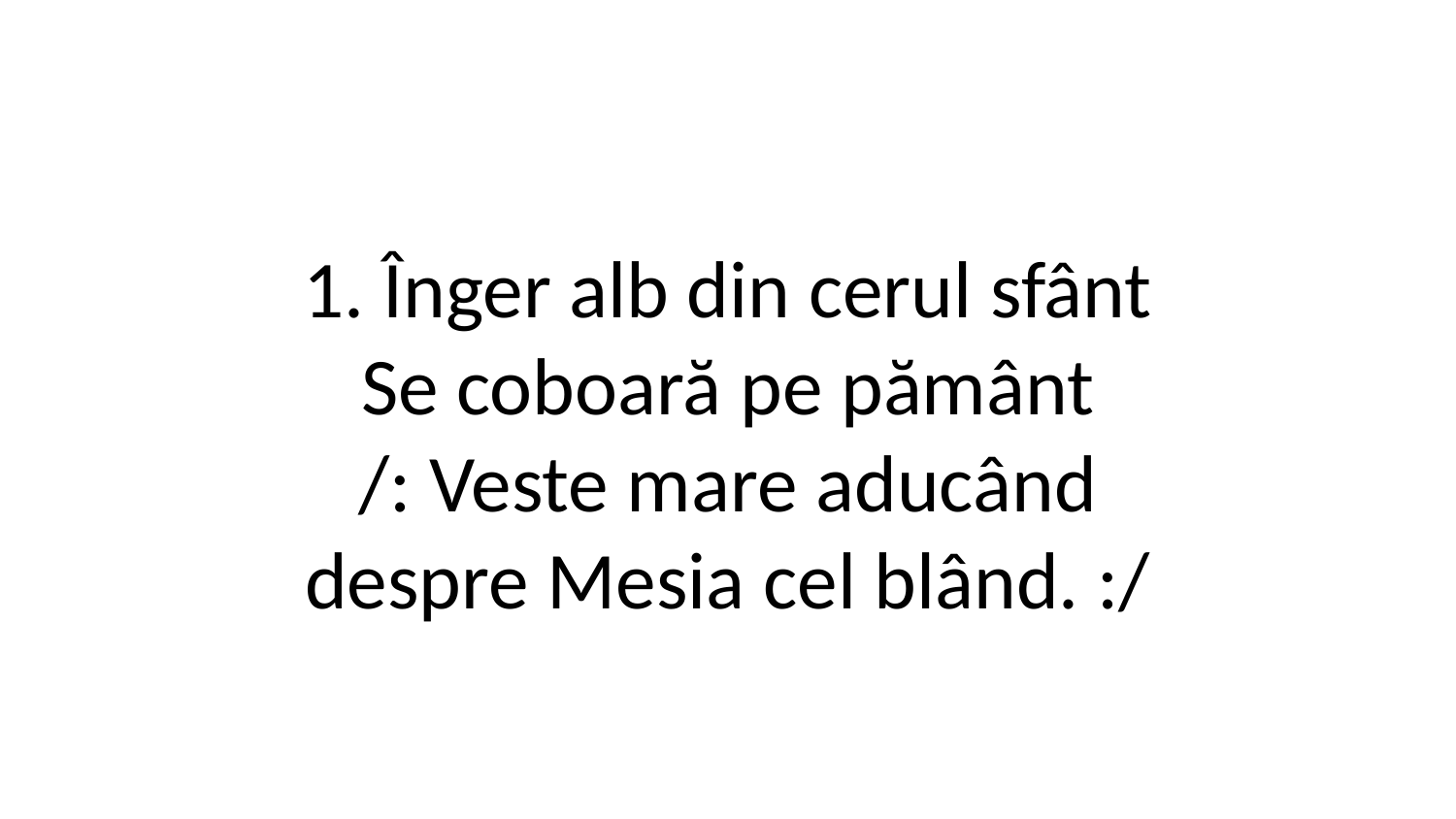

1. Înger alb din cerul sfânt
Se coboară pe pământ
/: Veste mare aducând
despre Mesia cel blând. :/